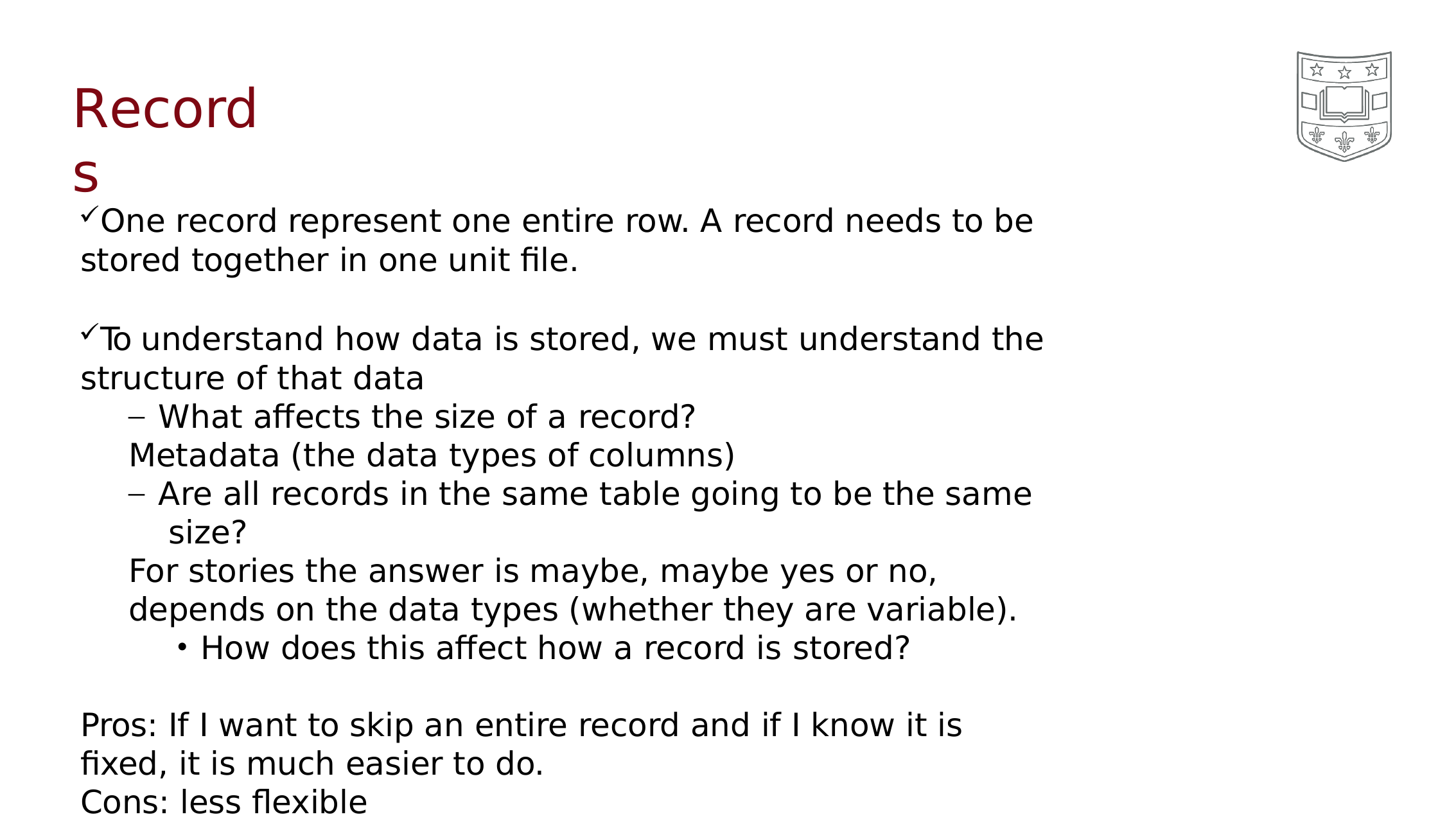

# Records
One record represent one entire row. A record needs to be stored together in one unit file.

To understand how data is stored, we must understand the structure of that data
What affects the size of a record?
Metadata (the data types of columns)
Are all records in the same table going to be the same  size?
For stories the answer is maybe, maybe yes or no, depends on the data types (whether they are variable).
How does this affect how a record is stored?

Pros: If I want to skip an entire record and if I know it is fixed, it is much easier to do.
Cons: less flexible